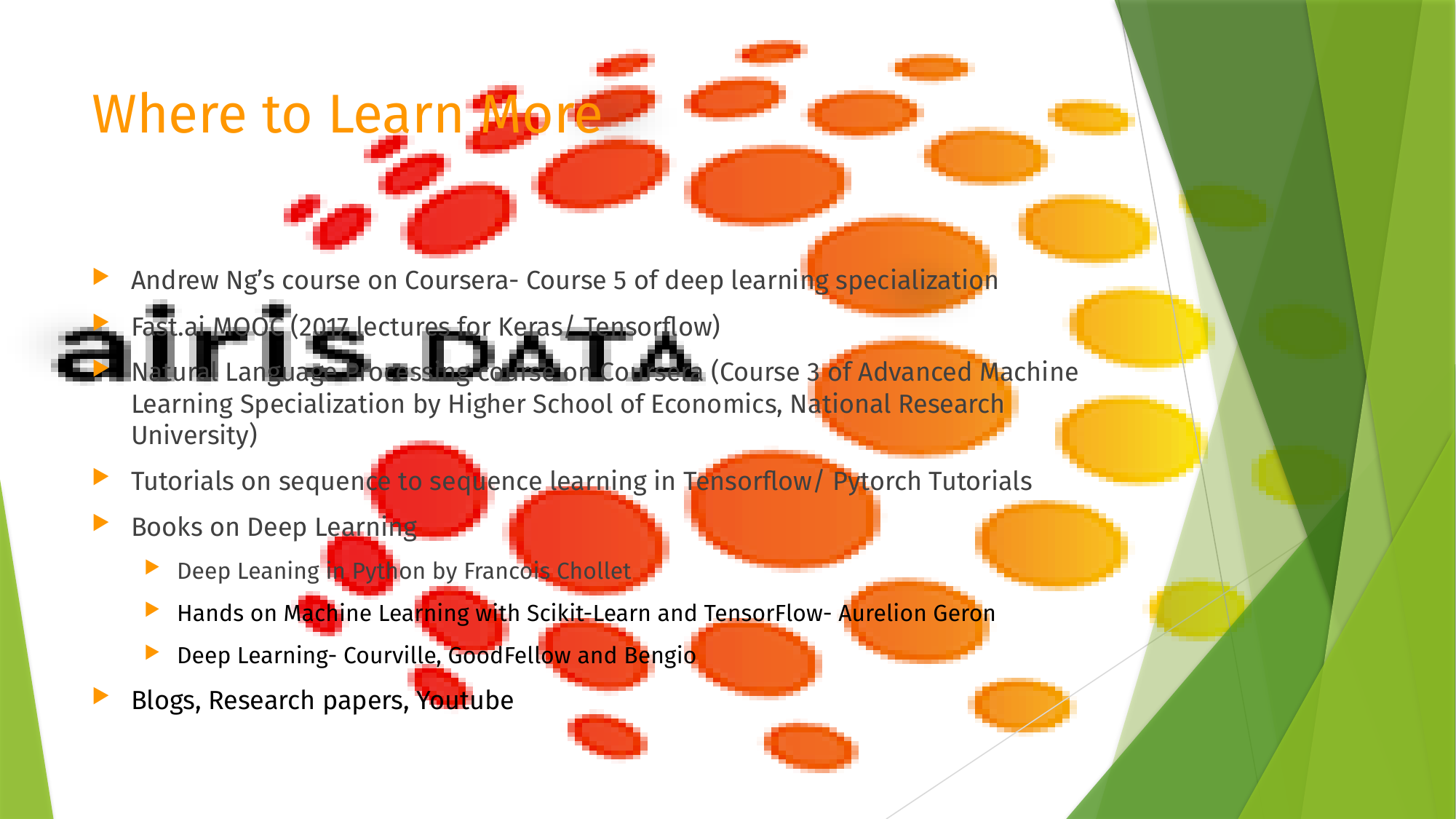

# Where to Learn More
Andrew Ng’s course on Coursera- Course 5 of deep learning specialization
Fast.ai MOOC (2017 lectures for Keras/ Tensorflow)
Natural Language Processing course on Coursera (Course 3 of Advanced Machine Learning Specialization by Higher School of Economics, National Research University)
Tutorials on sequence to sequence learning in Tensorflow/ Pytorch Tutorials
Books on Deep Learning
Deep Leaning in Python by Francois Chollet
Hands on Machine Learning with Scikit-Learn and TensorFlow- Aurelion Geron
Deep Learning- Courville, GoodFellow and Bengio
Blogs, Research papers, Youtube